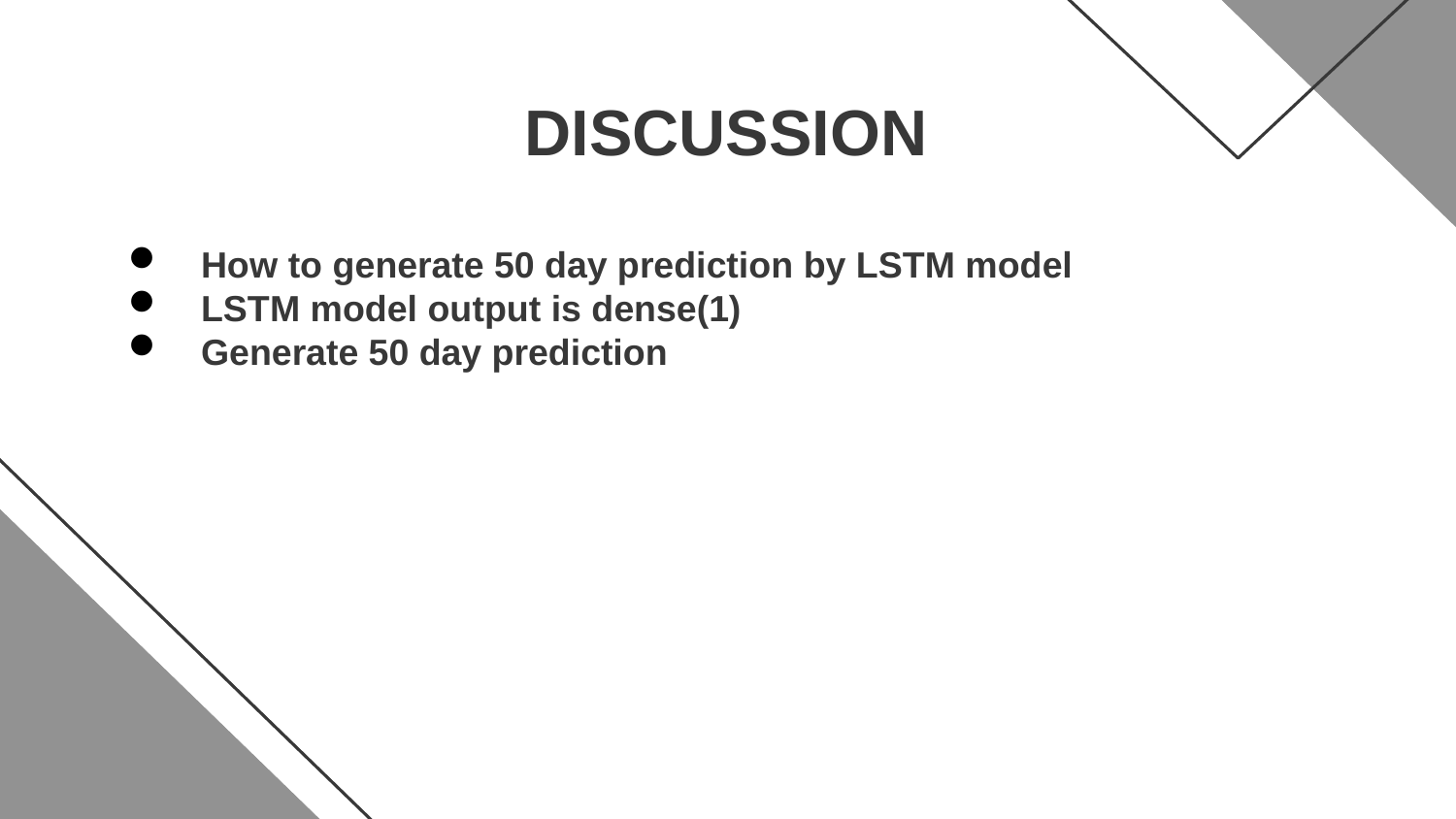

# DISCUSSION
How to generate 50 day prediction by LSTM model
LSTM model output is dense(1)
Generate 50 day prediction